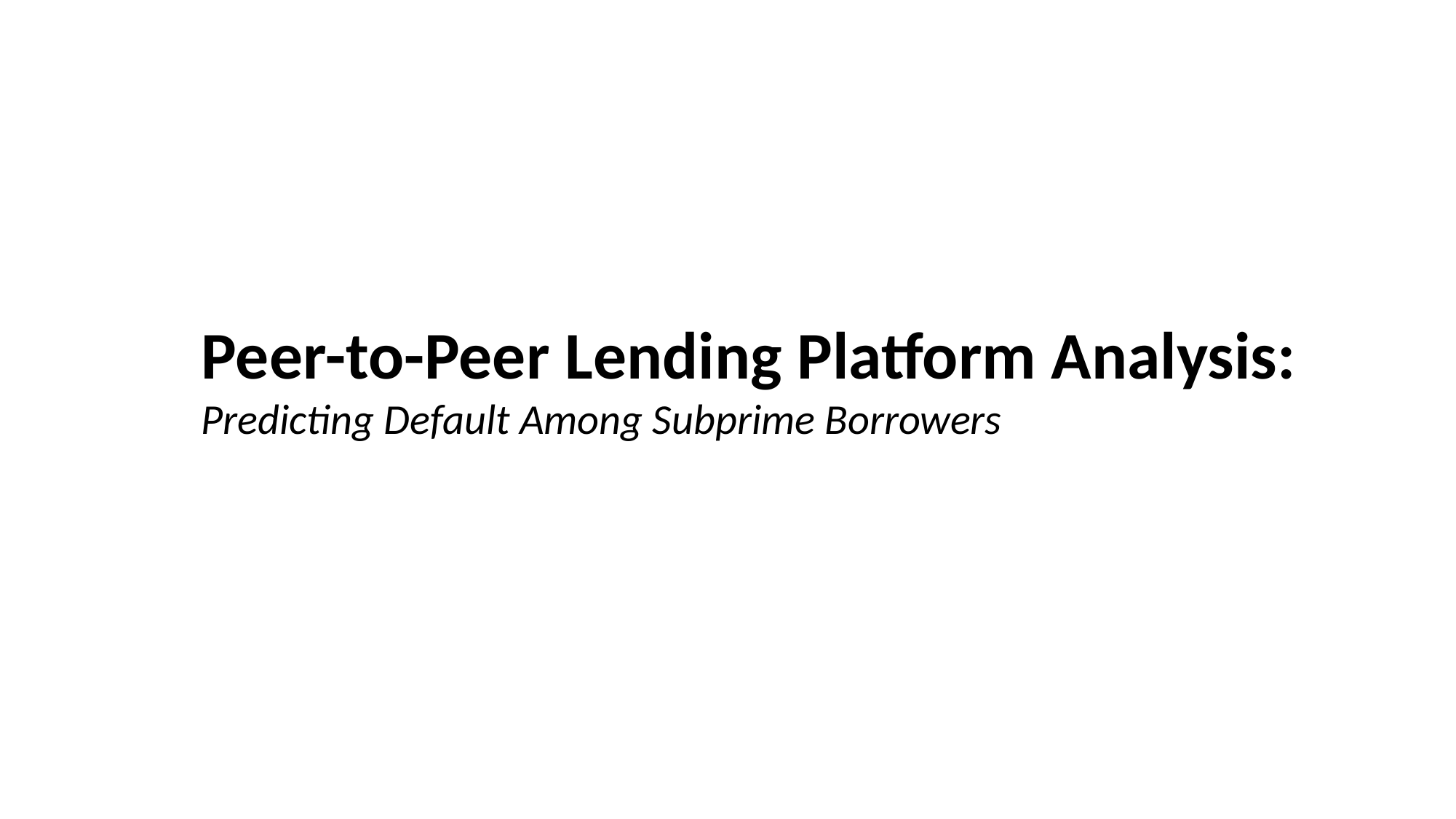

Peer-to-Peer Lending Platform Analysis:
Predicting Default Among Subprime Borrowers